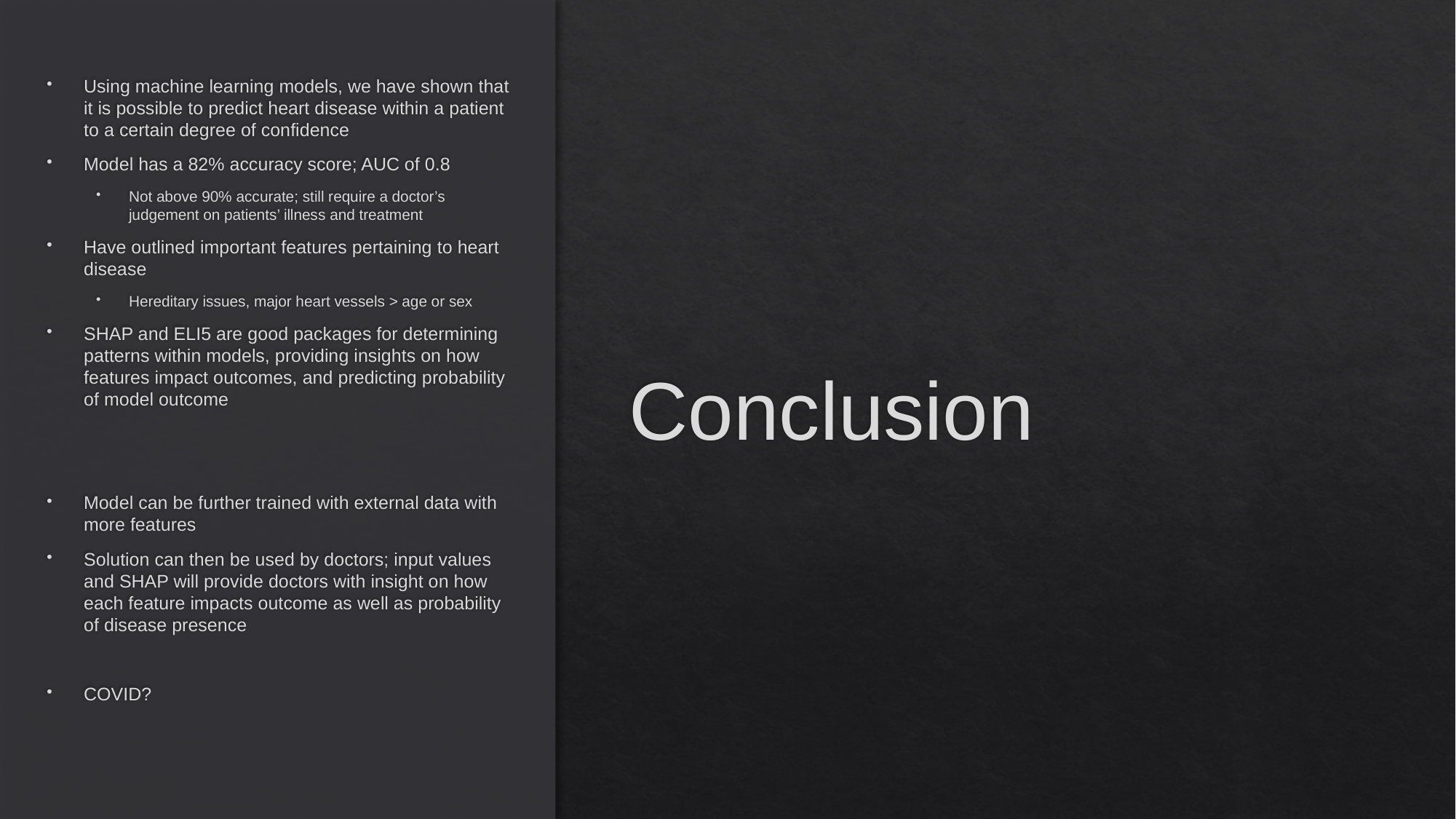

Using machine learning models, we have shown that it is possible to predict heart disease within a patient to a certain degree of confidence
Model has a 82% accuracy score; AUC of 0.8
Not above 90% accurate; still require a doctor’s judgement on patients’ illness and treatment
Have outlined important features pertaining to heart disease
Hereditary issues, major heart vessels > age or sex
SHAP and ELI5 are good packages for determining patterns within models, providing insights on how features impact outcomes, and predicting probability of model outcome

Model can be further trained with external data with more features
Solution can then be used by doctors; input values and SHAP will provide doctors with insight on how each feature impacts outcome as well as probability of disease presence

COVID?

# Conclusion